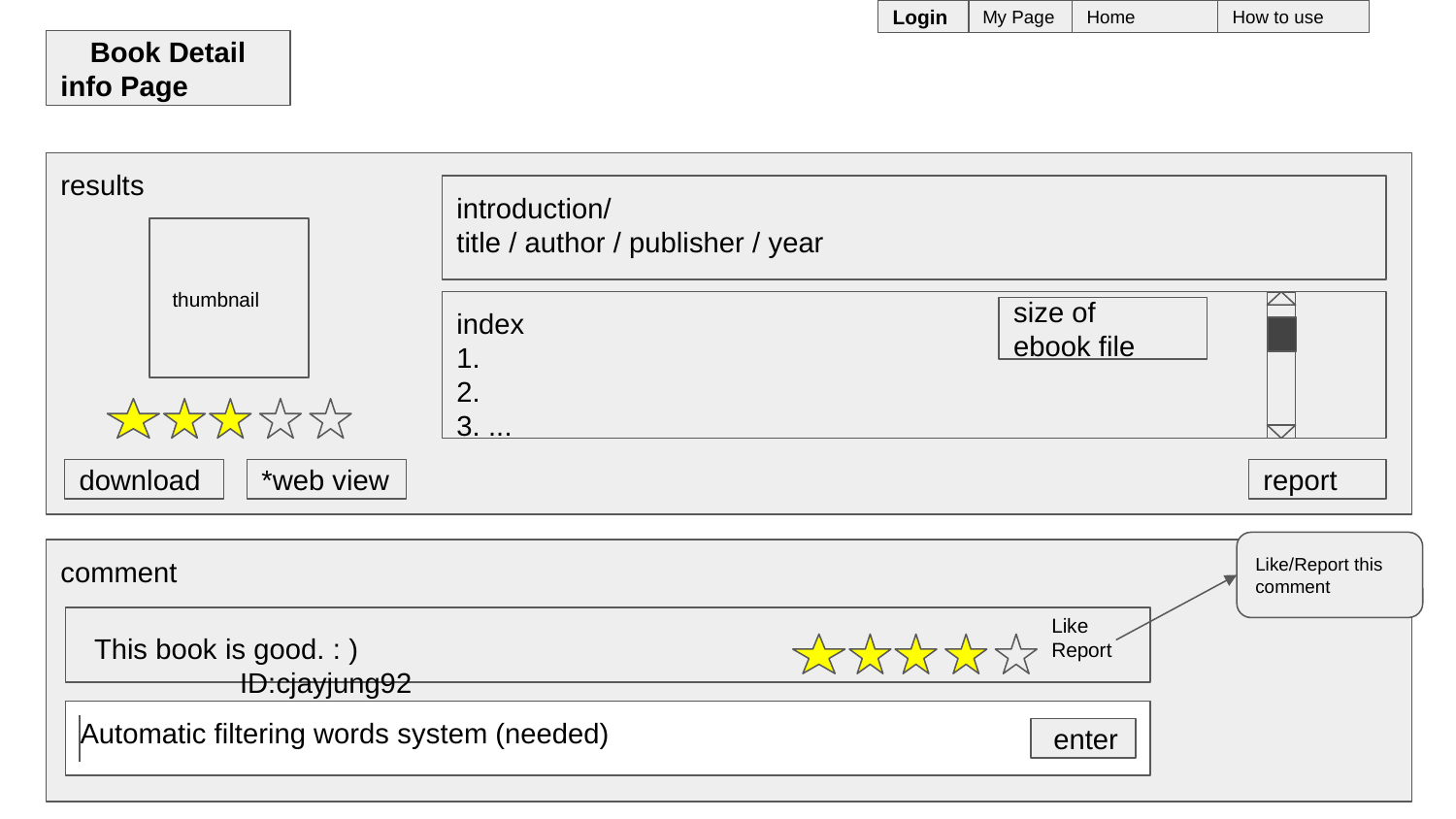

Login
My Page
Home
How to use
Book Detail
info Page

results
introduction/
title / author / publisher / year

thumbnail

index
1.
2.
3. ...

size of
ebook file

download
*web view
report
Like/Report this comment
comment
Like
Report

This book is good. : )				ID:cjayjung92

Automatic filtering words system (needed)
 enter